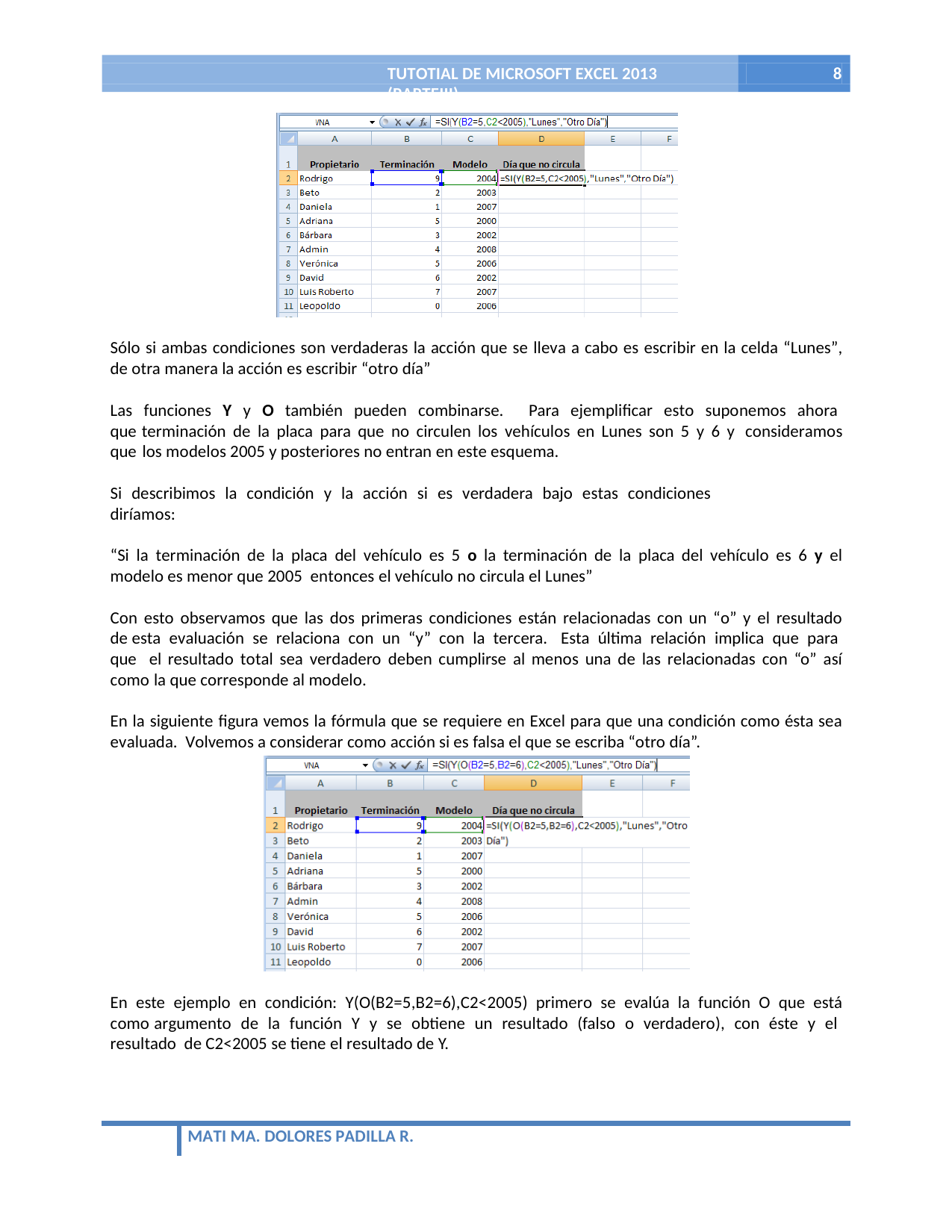

TUTOTIAL DE MICROSOFT EXCEL 2013 (PARTEIII)
8

Sólo si ambas condiciones son verdaderas la acción que se lleva a cabo es escribir en la celda “Lunes”, de otra manera la acción es escribir “otro día”

Las  funciones  Y  y  O  también  pueden  combinarse.     Para  ejemplificar  esto  suponemos  ahora  que terminación de la placa para que no circulen los vehículos en Lunes son 5 y 6 y  consideramos que los modelos 2005 y posteriores no entran en este esquema.

Si describimos la condición y la acción si es verdadera bajo estas condiciones diríamos:

“Si la terminación de la placa del vehículo es 5 o la terminación de la placa del vehículo es 6 y el modelo es menor que 2005  entonces el vehículo no circula el Lunes”

Con esto observamos que las dos primeras condiciones están relacionadas con un “o” y el resultado de esta  evaluación  se  relaciona  con  un  “y”  con  la  tercera.   Esta  última  relación  implica  que  para  que  el resultado total sea verdadero deben cumplirse al menos una de las relacionadas con “o” así como la que corresponde al modelo.

En la siguiente figura vemos la fórmula que se requiere en Excel para que una condición como ésta sea evaluada.  Volvemos a considerar como acción si es falsa el que se escriba “otro día”.

En este ejemplo en condición: Y(O(B2=5,B2=6),C2<2005) primero se evalúa la función O que está como argumento  de  la  función  Y  y  se  obtiene  un  resultado  (falso  o  verdadero),  con  éste  y  el  resultado  de C2<2005 se tiene el resultado de Y.

MATI MA. DOLORES PADILLA R.